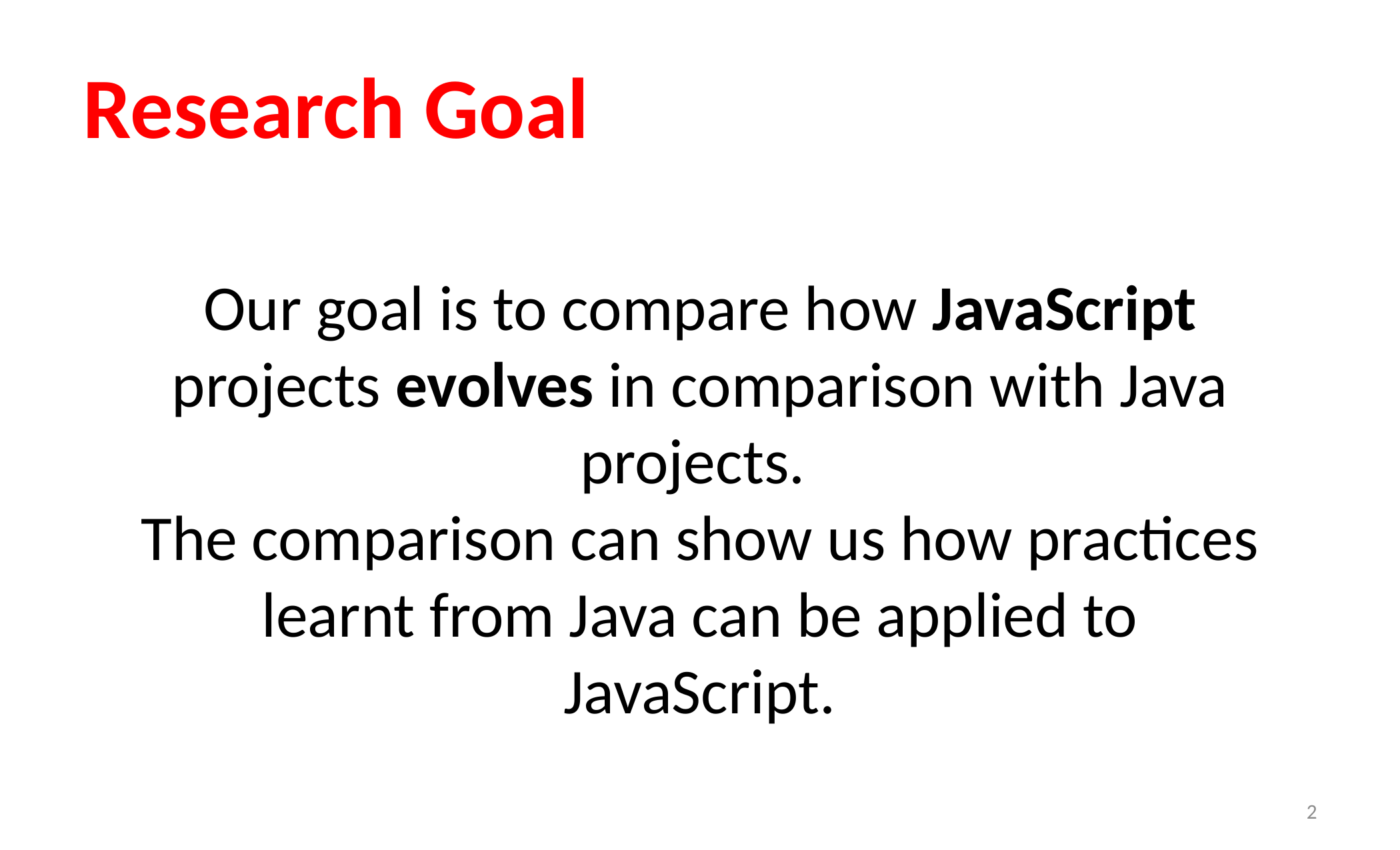

# Research Goal

Our goal is to compare how JavaScript projects evolves in comparison with Java projects.
The comparison can show us how practices learnt from Java can be applied to JavaScript.

2